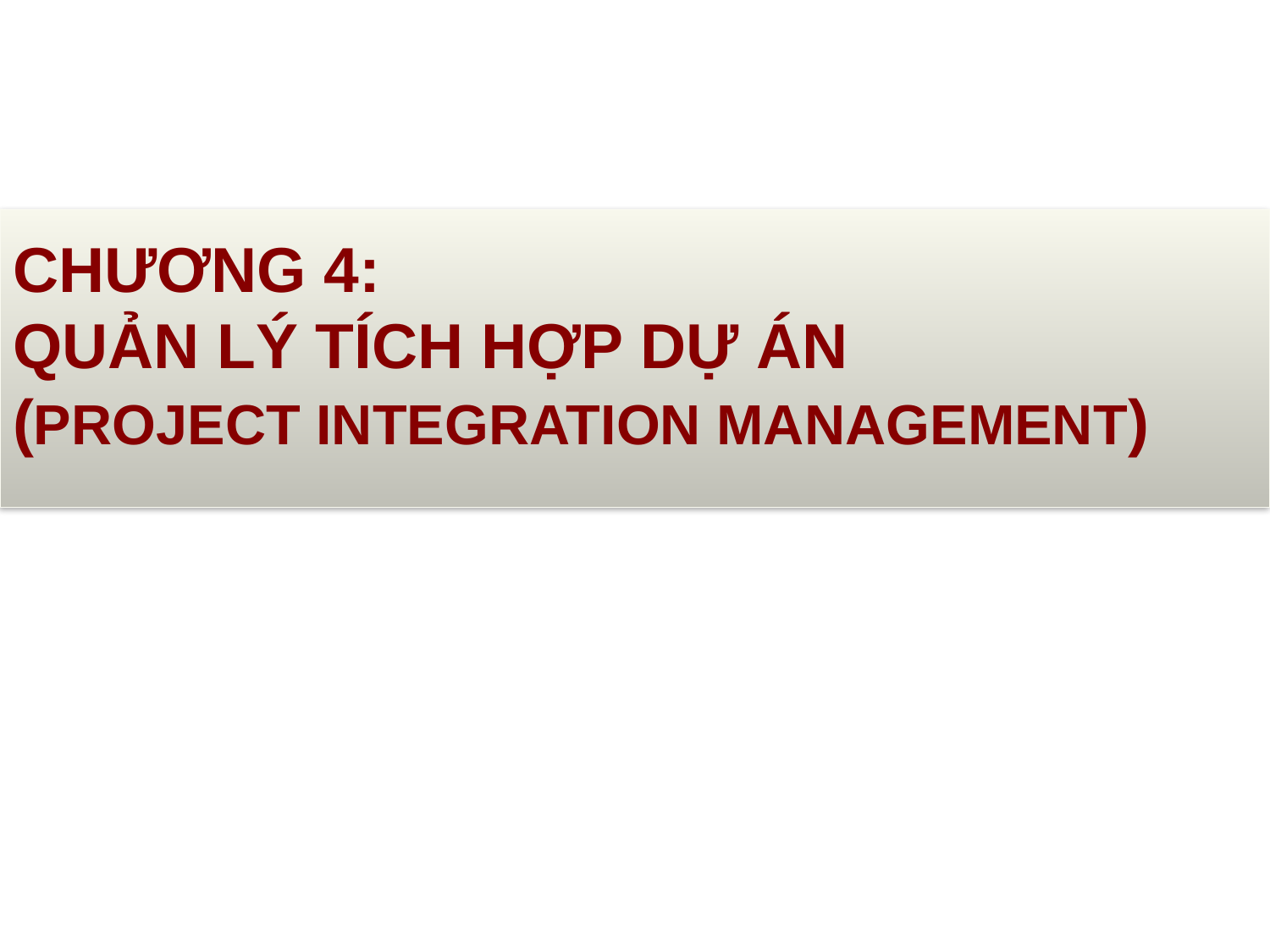

# CHƯƠNG 4: quản lý tích hợp dự án (Project Integration management)